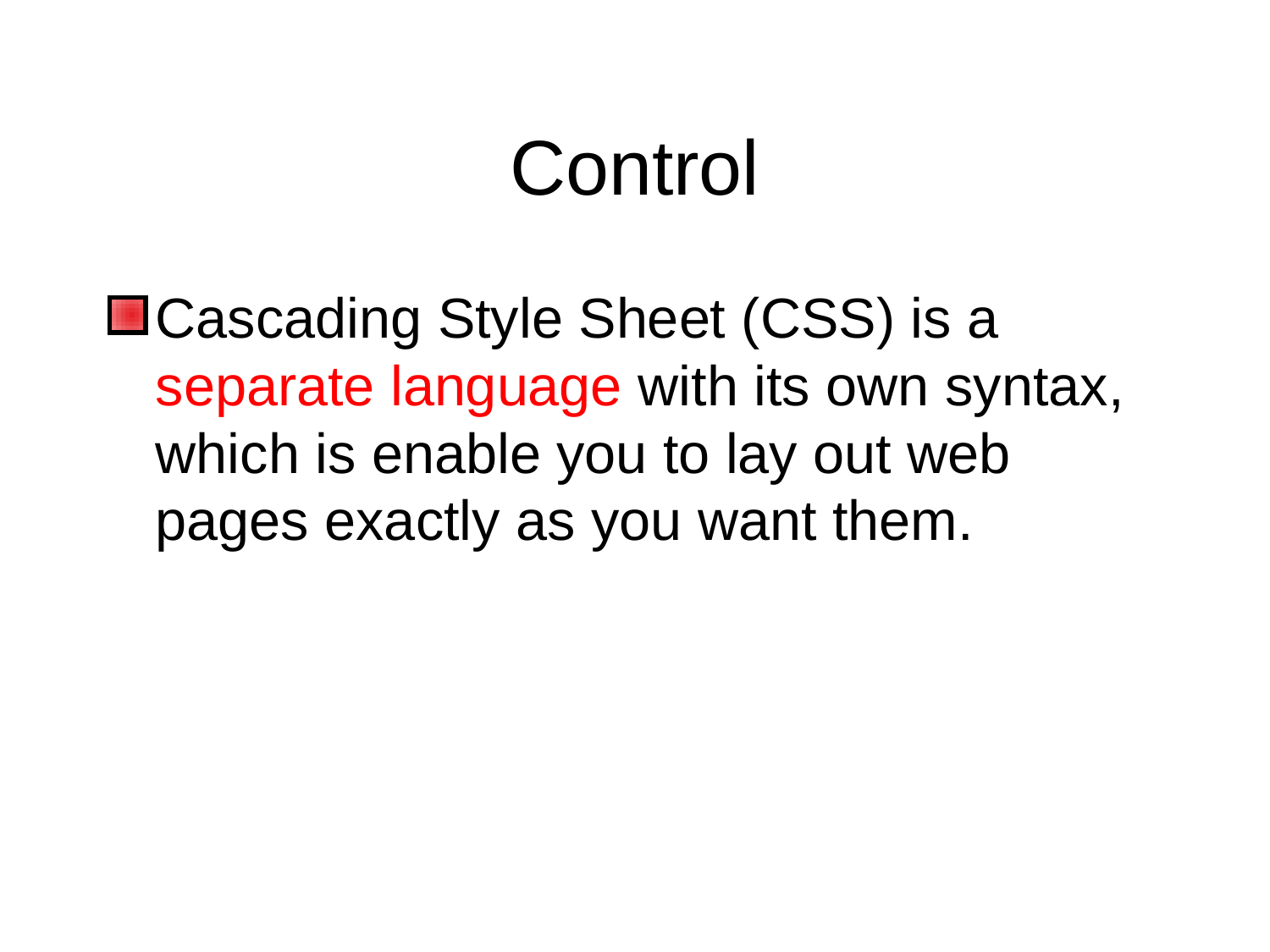

# Control
Cascading Style Sheet (CSS) is a separate language with its own syntax, which is enable you to lay out web pages exactly as you want them.